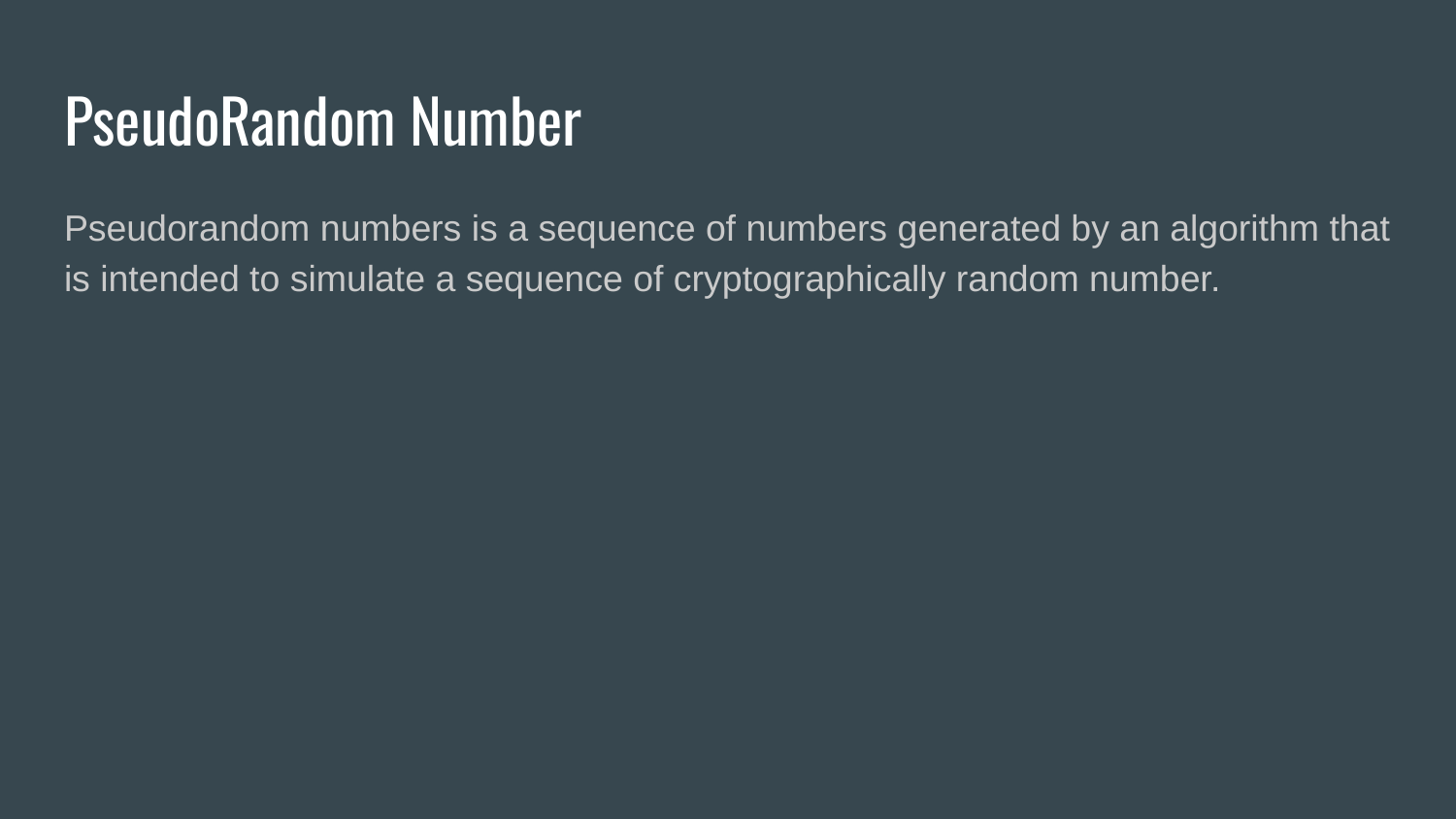

# PseudoRandom Number
Pseudorandom numbers is a sequence of numbers generated by an algorithm that is intended to simulate a sequence of cryptographically random number.